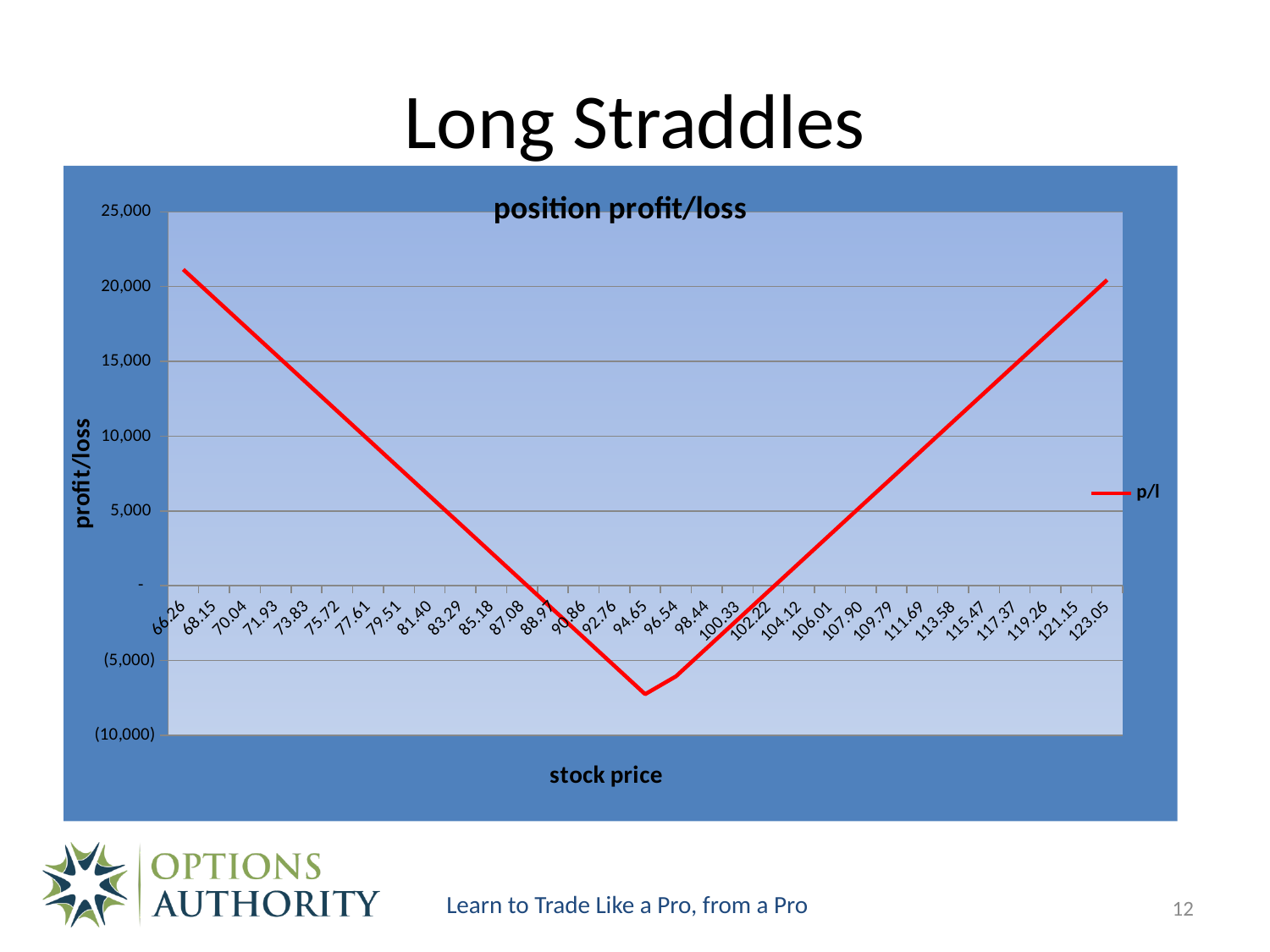

# Long Straddles

### Chart: position profit/loss

| Category | p/l |
|---|---|
| 66.254999999999995 | 21145.0 |
| 68.147999999999996 | 19252.0 |
| 70.040999999999997 | 17359.0 |
| 71.933999999999997 | 15465.99999999999 |
| 73.827000000000012 | 13572.99999999999 |
| 75.720000000000013 | 11679.99999999999 |
| 77.613 | 9787.0 |
| 79.506 | 7894.0 |
| 81.399000000000001 | 6001.0 |
| 83.292000000000002 | 4107.999999999998 |
| 85.184999999999974 | 2214.999999999998 |
| 87.077999999999975 | 321.9999999999972 |
| 88.971000000000004 | -1571.000000000004 |
| 90.864000000000004 | -3464.000000000005 |
| 92.757000000000005 | -5357.000000000005 |
| 94.65 | -7250.000000000005 |
| 96.543000000000006 | -6056.99999947945 |
| 98.436000000000007 | -4163.999999479448 |
| 100.32899999999999 | -2270.99999947945 |
| 102.22199999999999 | -377.999999479448 |
| 104.11499999999999 | 1515.000000520553 |
| 106.008 | 3408.000000520553 |
| 107.901 | 5301.00000052054 |
| 109.794 | 7194.00000052054 |
| 111.687 | 9087.00000052054 |
| 113.58 | 10980.00000052054 |
| 115.473 | 12873.00000052054 |
| 117.366 | 14766.00000052054 |
| 119.259 | 16659.00000052056 |
| 121.152 | 18552.00000052056 |
| 123.045 | 20445.00000052056 |
12